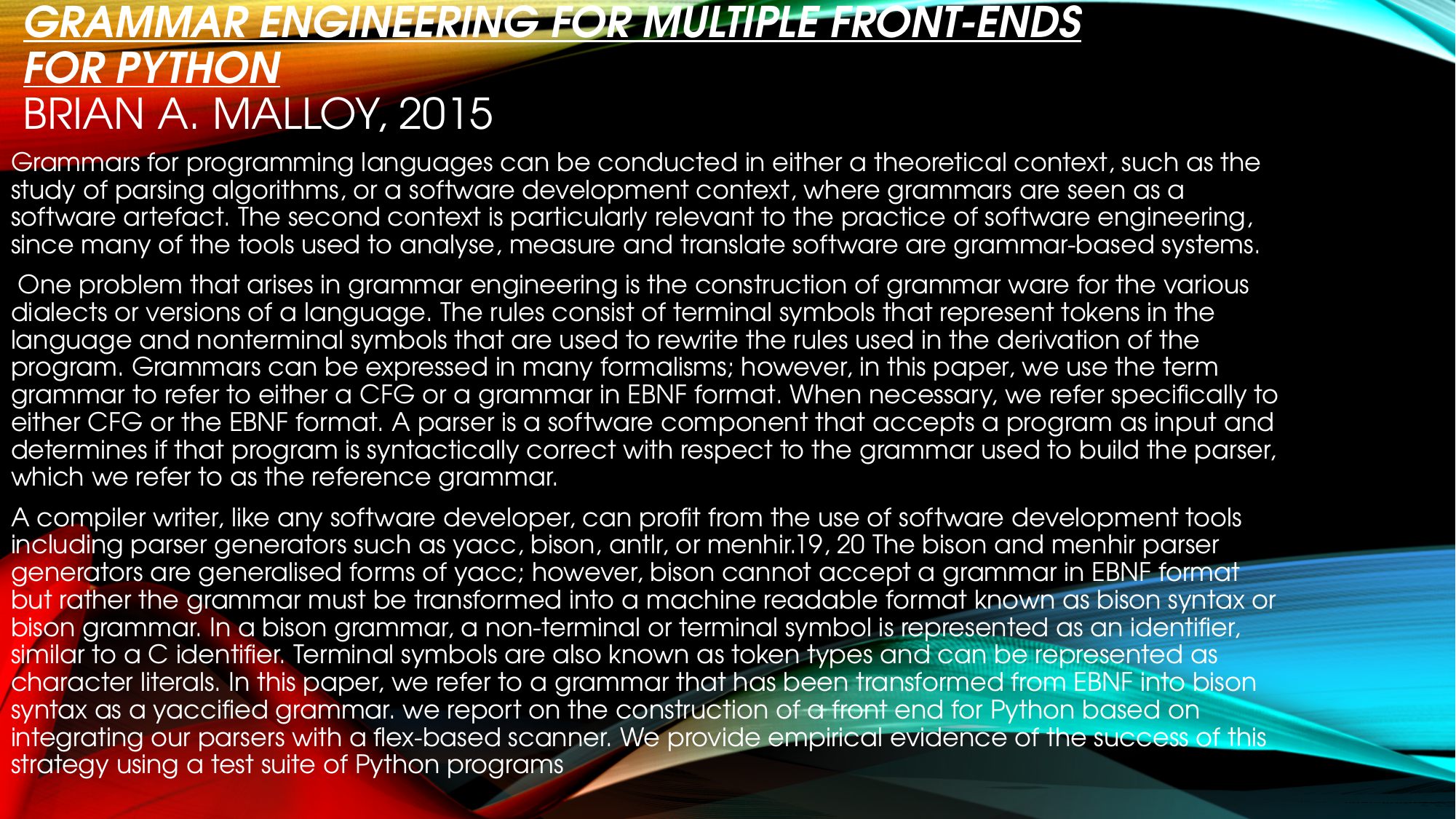

# Grammar engineering for multiple front-ends for Python Brian A. Malloy, 2015
Grammars for programming languages can be conducted in either a theoretical context, such as the study of parsing algorithms, or a software development context, where grammars are seen as a software artefact. The second context is particularly relevant to the practice of software engineering, since many of the tools used to analyse, measure and translate software are grammar-based systems.
 One problem that arises in grammar engineering is the construction of grammar ware for the various dialects or versions of a language. The rules consist of terminal symbols that represent tokens in the language and nonterminal symbols that are used to rewrite the rules used in the derivation of the program. Grammars can be expressed in many formalisms; however, in this paper, we use the term grammar to refer to either a CFG or a grammar in EBNF format. When necessary, we refer specifically to either CFG or the EBNF format. A parser is a software component that accepts a program as input and determines if that program is syntactically correct with respect to the grammar used to build the parser, which we refer to as the reference grammar.
A compiler writer, like any software developer, can profit from the use of software development tools including parser generators such as yacc, bison, antlr, or menhir.19, 20 The bison and menhir parser generators are generalised forms of yacc; however, bison cannot accept a grammar in EBNF format but rather the grammar must be transformed into a machine readable format known as bison syntax or bison grammar. In a bison grammar, a non-terminal or terminal symbol is represented as an identifier, similar to a C identifier. Terminal symbols are also known as token types and can be represented as character literals. In this paper, we refer to a grammar that has been transformed from EBNF into bison syntax as a yaccified grammar. we report on the construction of a front end for Python based on integrating our parsers with a flex-based scanner. We provide empirical evidence of the success of this strategy using a test suite of Python programs